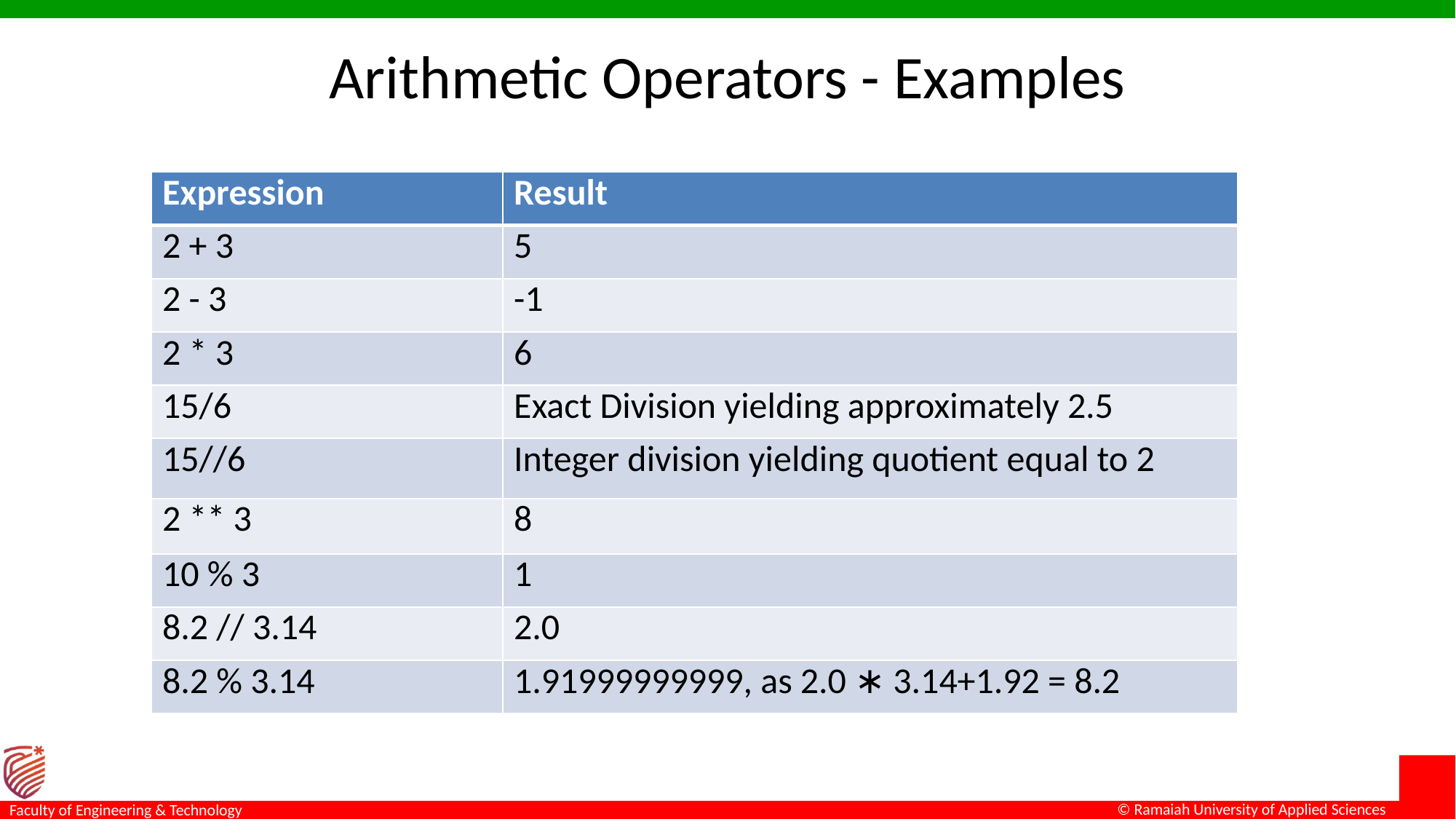

# Arithmetic Operators - Examples

| Expression | Result |
| --- | --- |
| 2 + 3 | 5 |
| 2 - 3 | -1 |
| 2 \* 3 | 6 |
| 15/6 | Exact Division yielding approximately 2.5 |
| 15//6 | Integer division yielding quotient equal to 2 |
| 2 \*\* 3 | 8 |
| 10 % 3 | 1 |
| 8.2 // 3.14 | 2.0 |
| 8.2 % 3.14 | 1.91999999999, as 2.0 ∗ 3.14+1.92 = 8.2 |